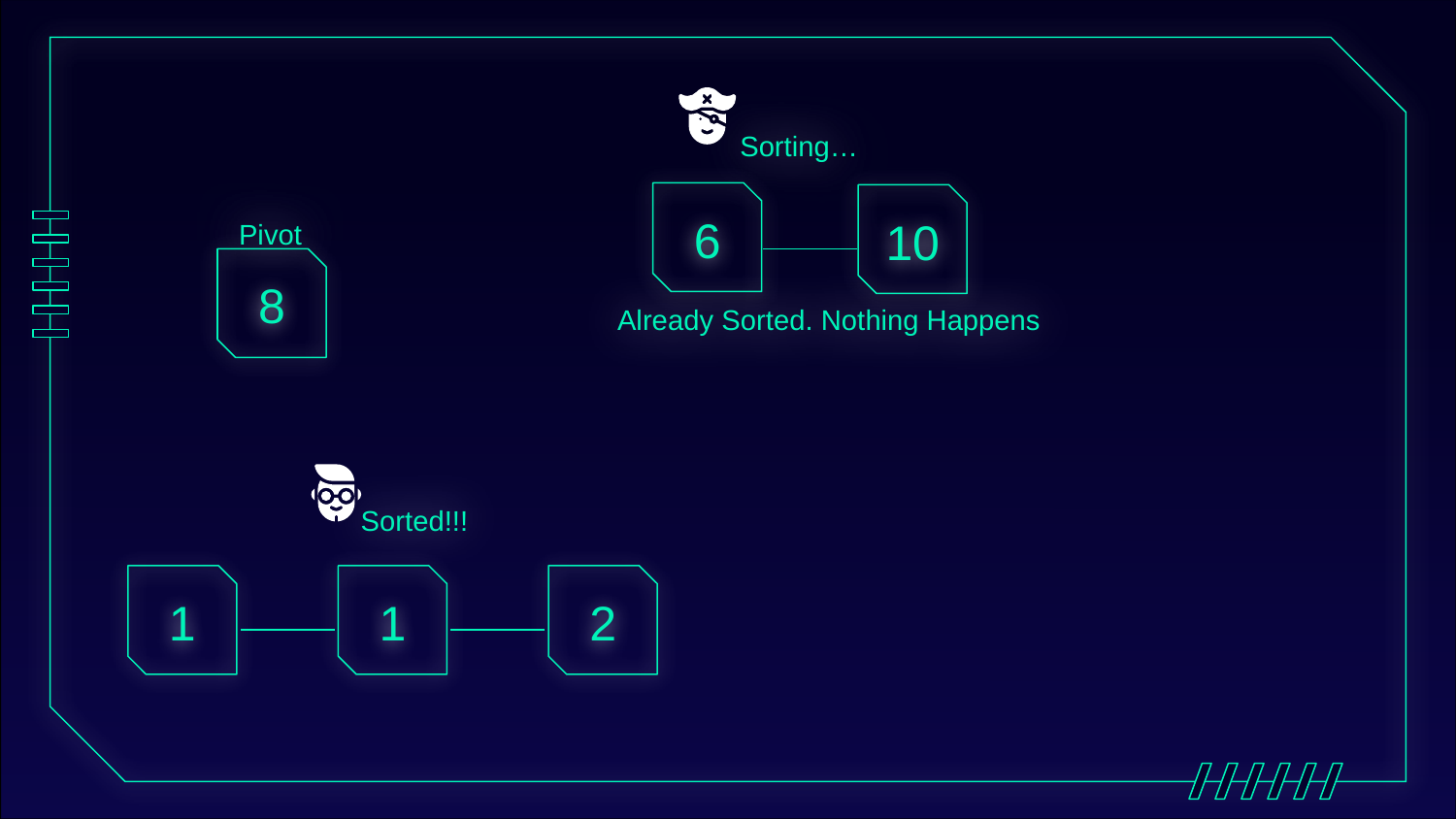

Sorting…
6
10
Pivot
8
Already Sorted. Nothing Happens

# Sorted!!!
1
1
2